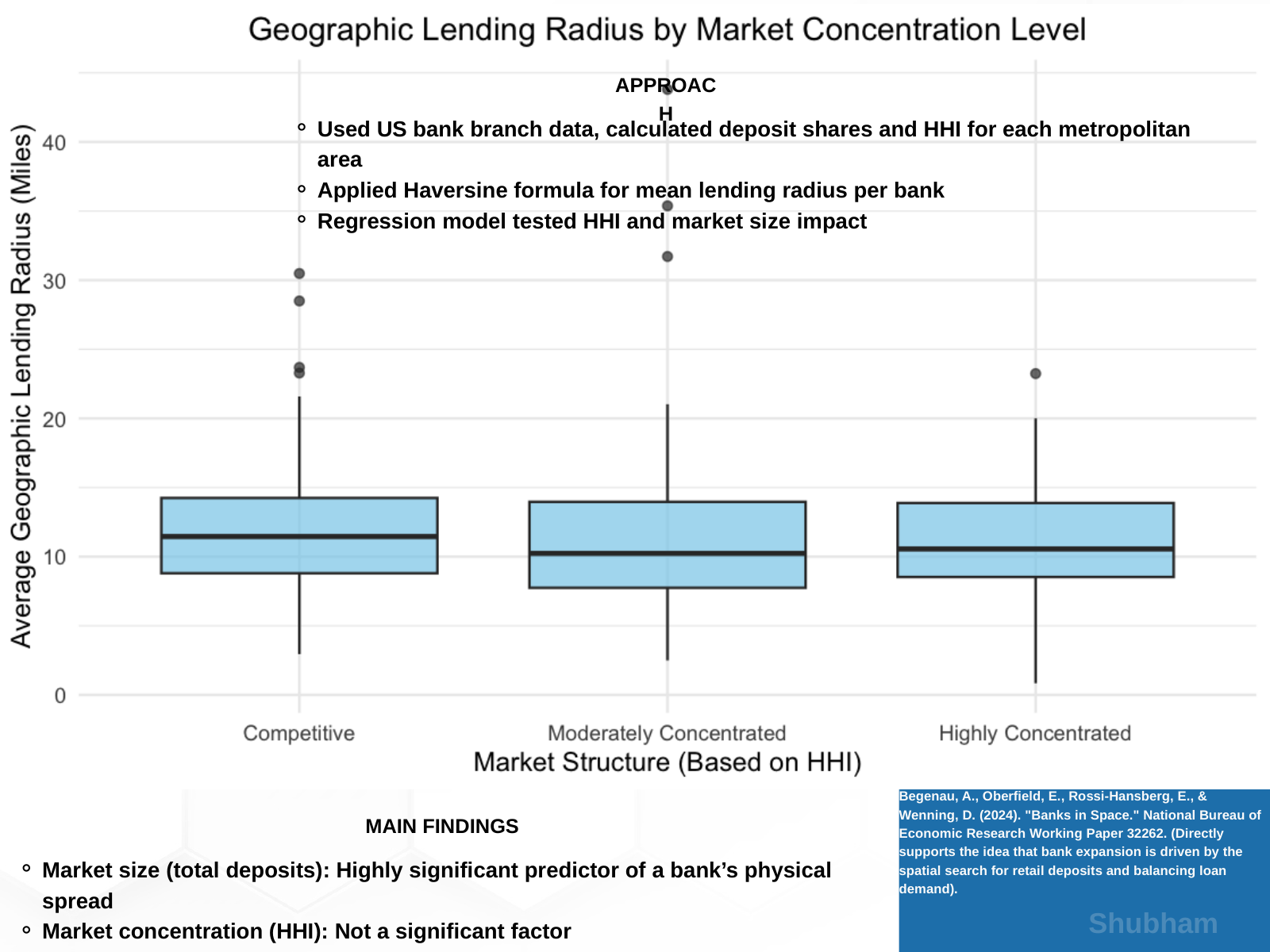

APPROACH

Used US bank branch data, calculated deposit shares and HHI for each metropolitan area
Applied Haversine formula for mean lending radius per bank
Regression model tested HHI and market size impact

Begenau, A., Oberfield, E., Rossi-Hansberg, E., & Wenning, D. (2024). "Banks in Space." National Bureau of Economic Research Working Paper 32262. (Directly supports the idea that bank expansion is driven by the spatial search for retail deposits and balancing loan demand).
MAIN FINDINGS

Market size (total deposits): Highly significant predictor of a bank’s physical spread
Market concentration (HHI): Not a significant factor

Shubham Upreti